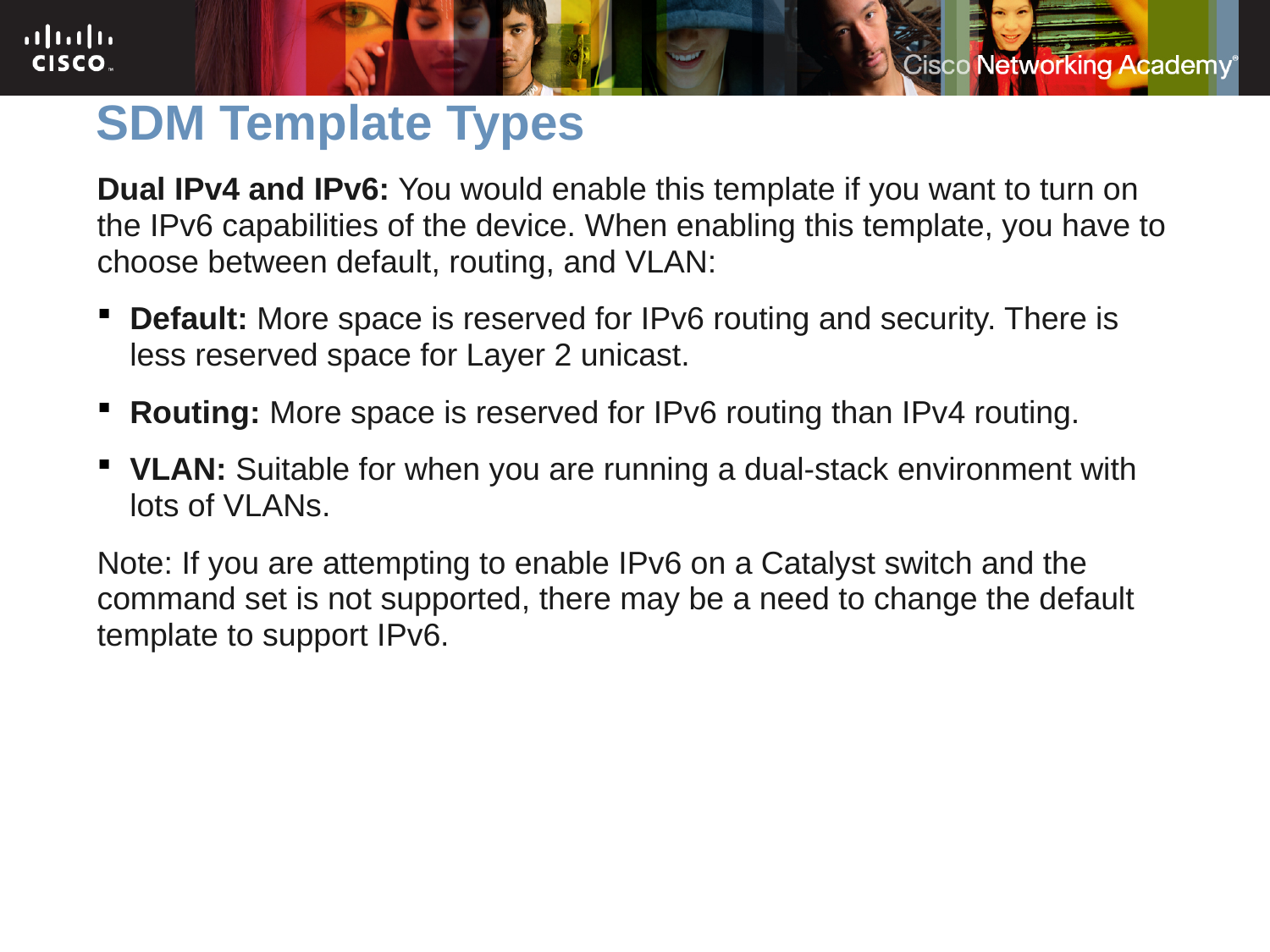

# SDM Template Types
Dual IPv4 and IPv6: You would enable this template if you want to turn on the IPv6 capabilities of the device. When enabling this template, you have to choose between default, routing, and VLAN:
Default: More space is reserved for IPv6 routing and security. There is less reserved space for Layer 2 unicast.
Routing: More space is reserved for IPv6 routing than IPv4 routing.
VLAN: Suitable for when you are running a dual-stack environment with lots of VLANs.
Note: If you are attempting to enable IPv6 on a Catalyst switch and the command set is not supported, there may be a need to change the default template to support IPv6.